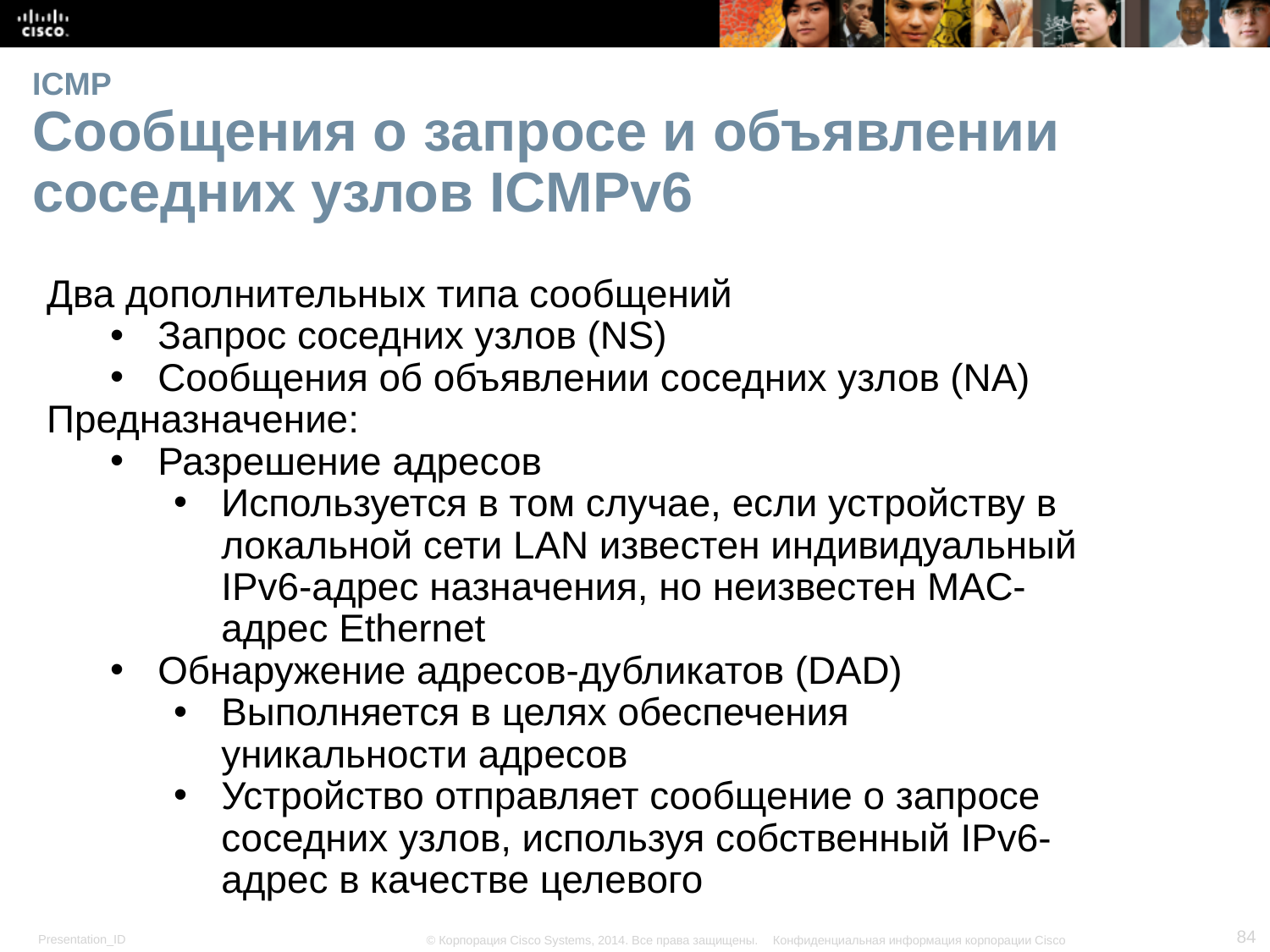

# ICMP Сообщения о запросе и объявлении соседних узлов ICMPv6
Два дополнительных типа сообщений
Запрос соседних узлов (NS)
Сообщения об объявлении соседних узлов (NA)
Предназначение:
Разрешение адресов
Используется в том случае, если устройству в локальной сети LAN известен индивидуальный IPv6-адрес назначения, но неизвестен MAC-адрес Ethernet
Обнаружение адресов-дубликатов (DAD)
Выполняется в целях обеспечения уникальности адресов
Устройство отправляет сообщение о запросе соседних узлов, используя собственный IPv6-адрес в качестве целевого